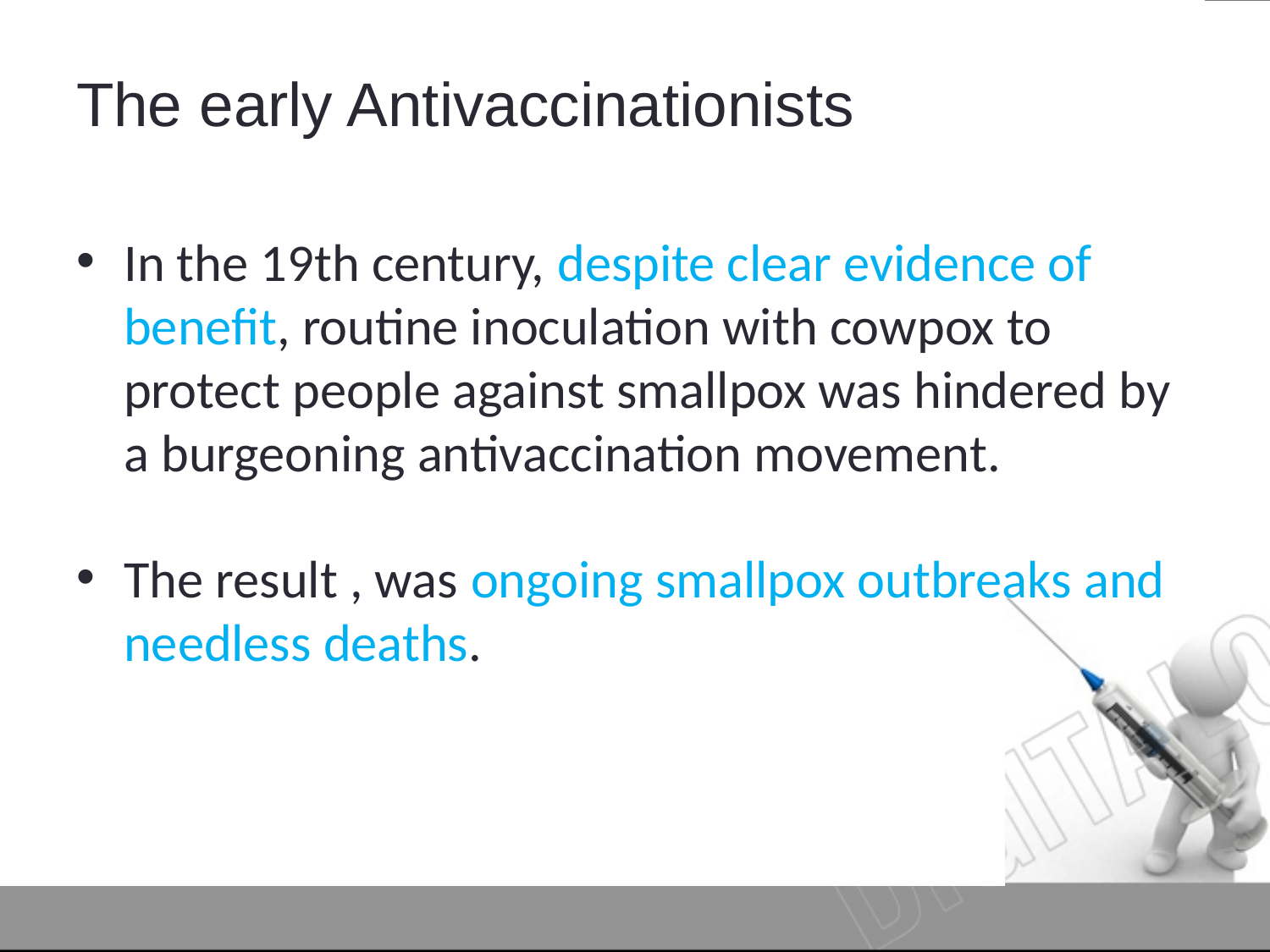

# The early Antivaccinationists

In the 19th century, despite clear evidence of benefit, routine inoculation with cowpox to protect people against smallpox was hindered by a burgeoning antivaccination movement.

The result , was ongoing smallpox outbreaks and needless deaths.